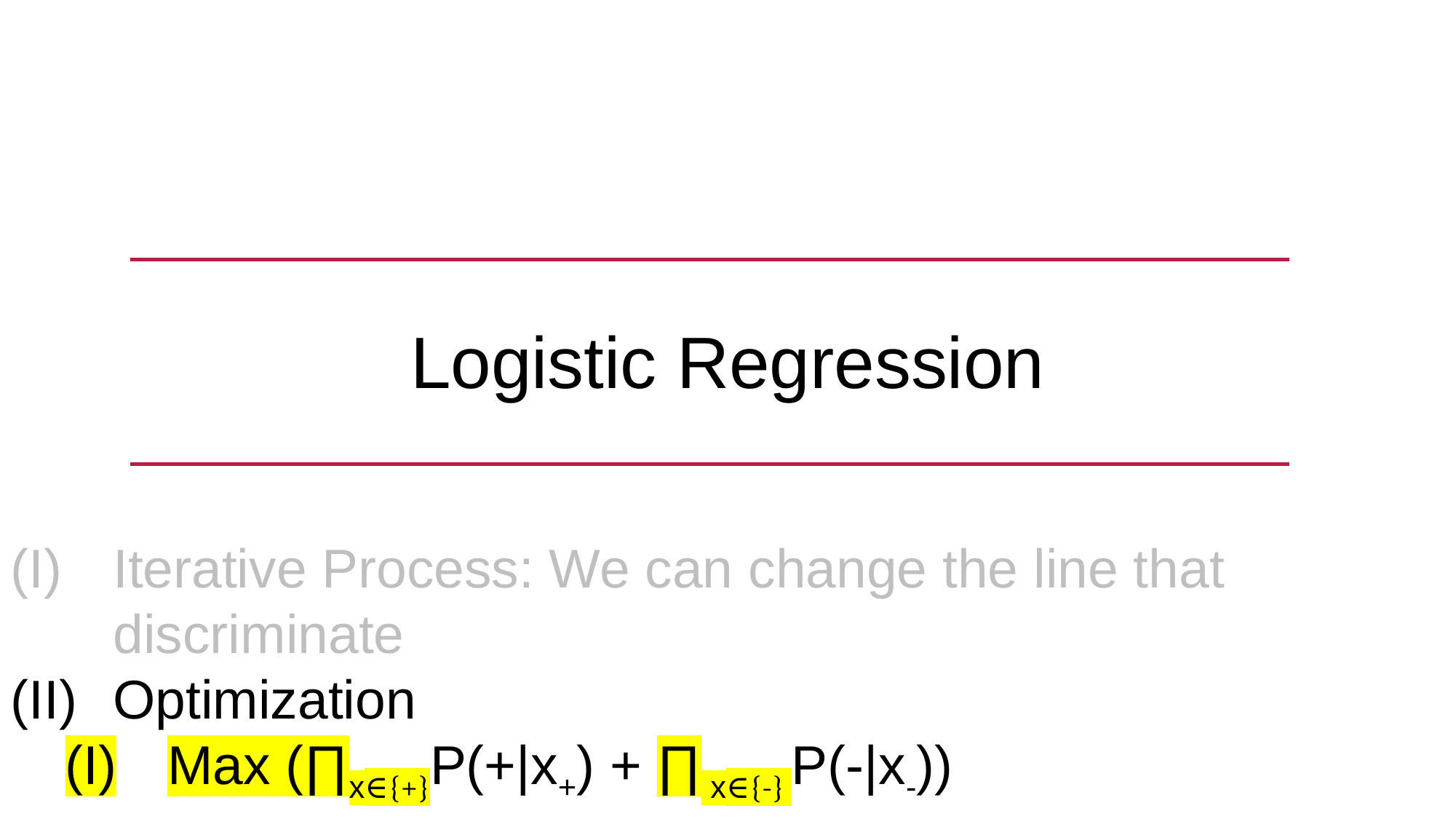

Logistic Regression
Iterative Process: We can change the line that discriminate
Optimization
Max (∏x∈{+}P(+|x+) + ∏ x∈{-} P(-|x-))